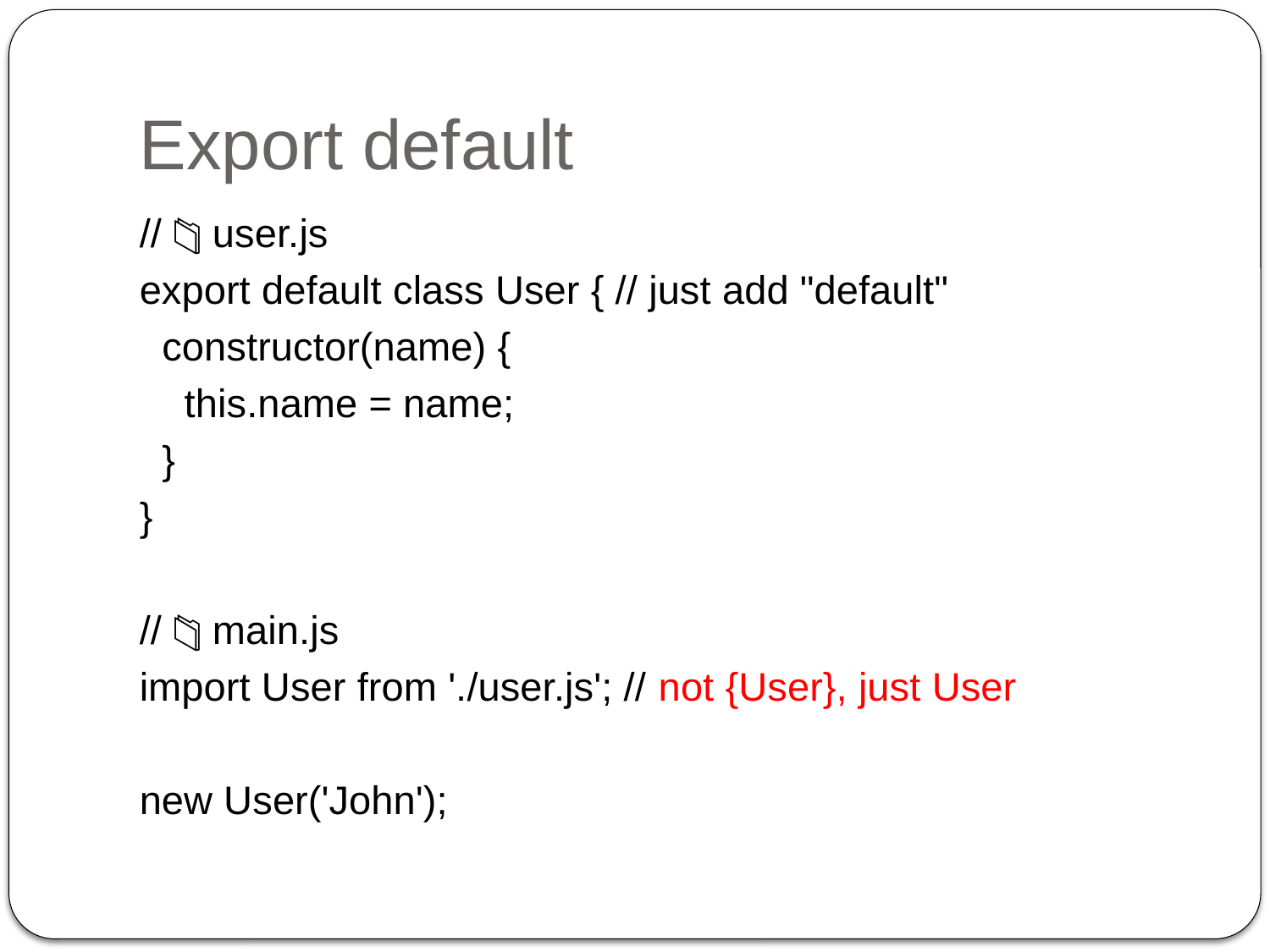

# Export default
// 📁 user.js
export default class User { // just add "default"
  constructor(name) {
    this.name = name;
  }
}

// 📁 main.js
import User from './user.js'; // not {User}, just User

new User('John');